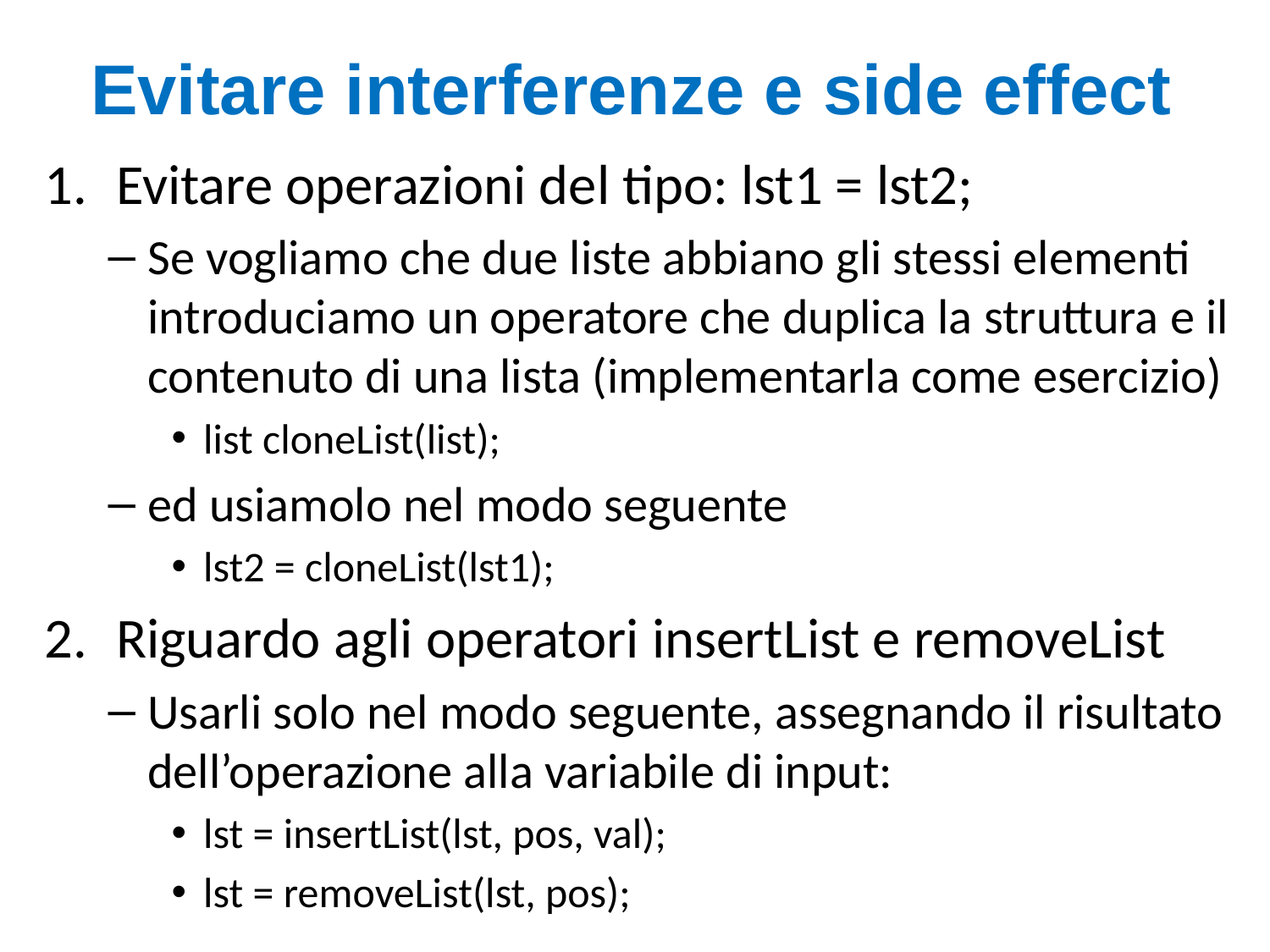

# Evitare interferenze e side effect
Evitare operazioni del tipo: lst1 = lst2;
Se vogliamo che due liste abbiano gli stessi elementi introduciamo un operatore che duplica la struttura e il contenuto di una lista (implementarla come esercizio)
list cloneList(list);
ed usiamolo nel modo seguente
lst2 = cloneList(lst1);
Riguardo agli operatori insertList e removeList
Usarli solo nel modo seguente, assegnando il risultato dell’operazione alla variabile di input:
lst = insertList(lst, pos, val);
lst = removeList(lst, pos);